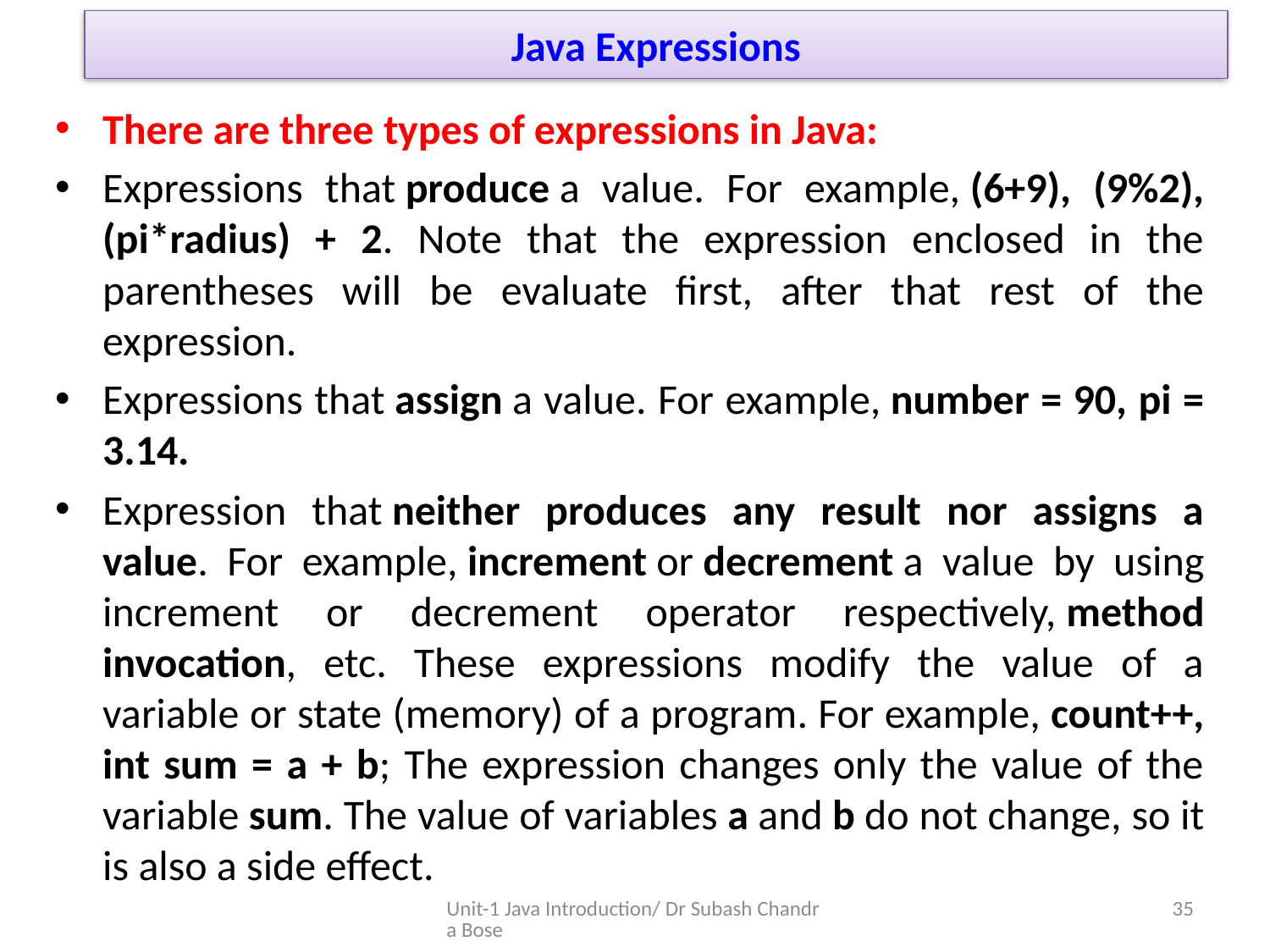

# Java Expressions
There are three types of expressions in Java:
Expressions that produce a value. For example, (6+9), (9%2), (pi*radius) + 2. Note that the expression enclosed in the parentheses will be evaluate first, after that rest of the expression.
Expressions that assign a value. For example, number = 90, pi = 3.14.
Expression that neither produces any result nor assigns a value. For example, increment or decrement a value by using increment or decrement operator respectively, method invocation, etc. These expressions modify the value of a variable or state (memory) of a program. For example, count++, int sum = a + b; The expression changes only the value of the variable sum. The value of variables a and b do not change, so it is also a side effect.
Unit-1 Java Introduction/ Dr Subash Chandra Bose
35